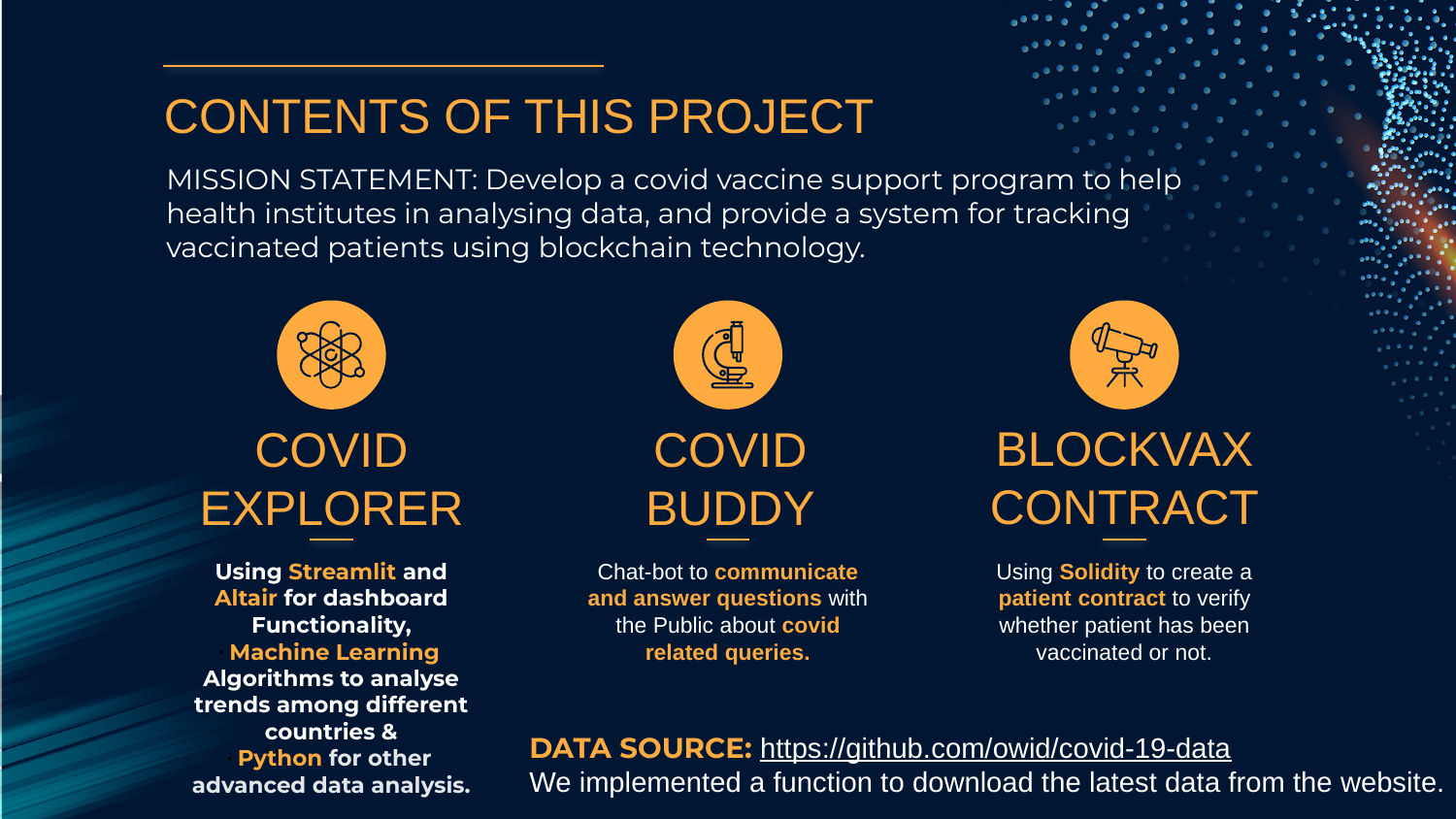

# CONTENTS OF THIS PROJECT
MISSION STATEMENT: Develop a covid vaccine support program to help health institutes in analysing data, and provide a system for tracking vaccinated patients using blockchain technology.

BLOCKVAX
CONTRACT
COVID
EXPLORER
COVID BUDDY
Using Streamlit and Altair for dashboard Functionality,
Machine Learning Algorithms to analyse trends among different countries &
Python for other advanced data analysis.
Chat-bot to communicate and answer questions with the Public about covid related queries.
Using Solidity to create a patient contract to verify whether patient has been vaccinated or not.
DATA SOURCE: https://github.com/owid/covid-19-data
We implemented a function to download the latest data from the website.